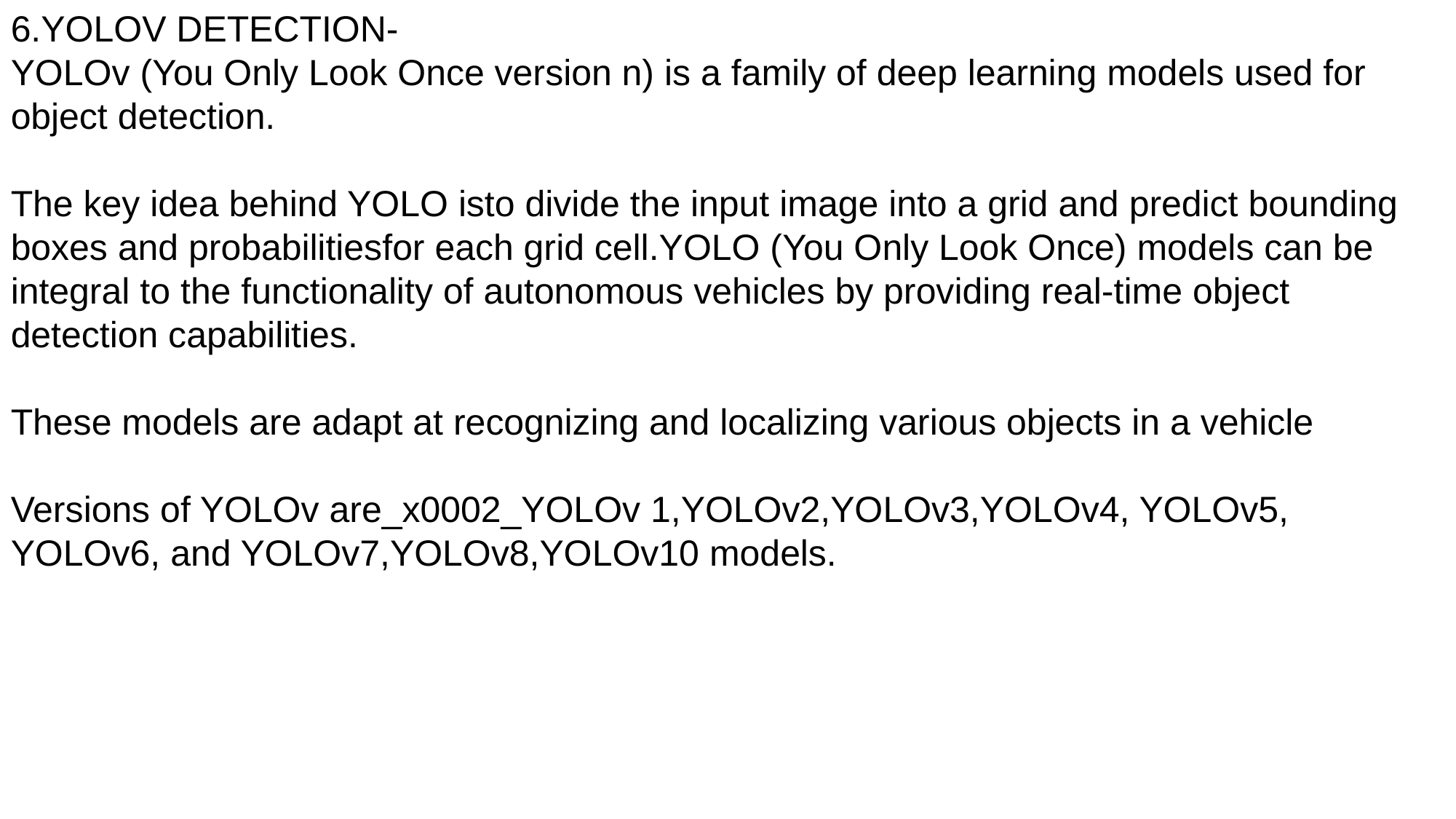

6.YOLOV DETECTION-
YOLOv (You Only Look Once version n) is a family of deep learning models used for object detection.

The key idea behind YOLO isto divide the input image into a grid and predict bounding boxes and probabilitiesfor each grid cell.YOLO (You Only Look Once) models can be integral to the functionality of autonomous vehicles by providing real-time object detection capabilities.

These models are adapt at recognizing and localizing various objects in a vehicle

Versions of YOLOv are_x0002_YOLOv 1,YOLOv2,YOLOv3,YOLOv4, YOLOv5, YOLOv6, and YOLOv7,YOLOv8,YOLOv10 models.